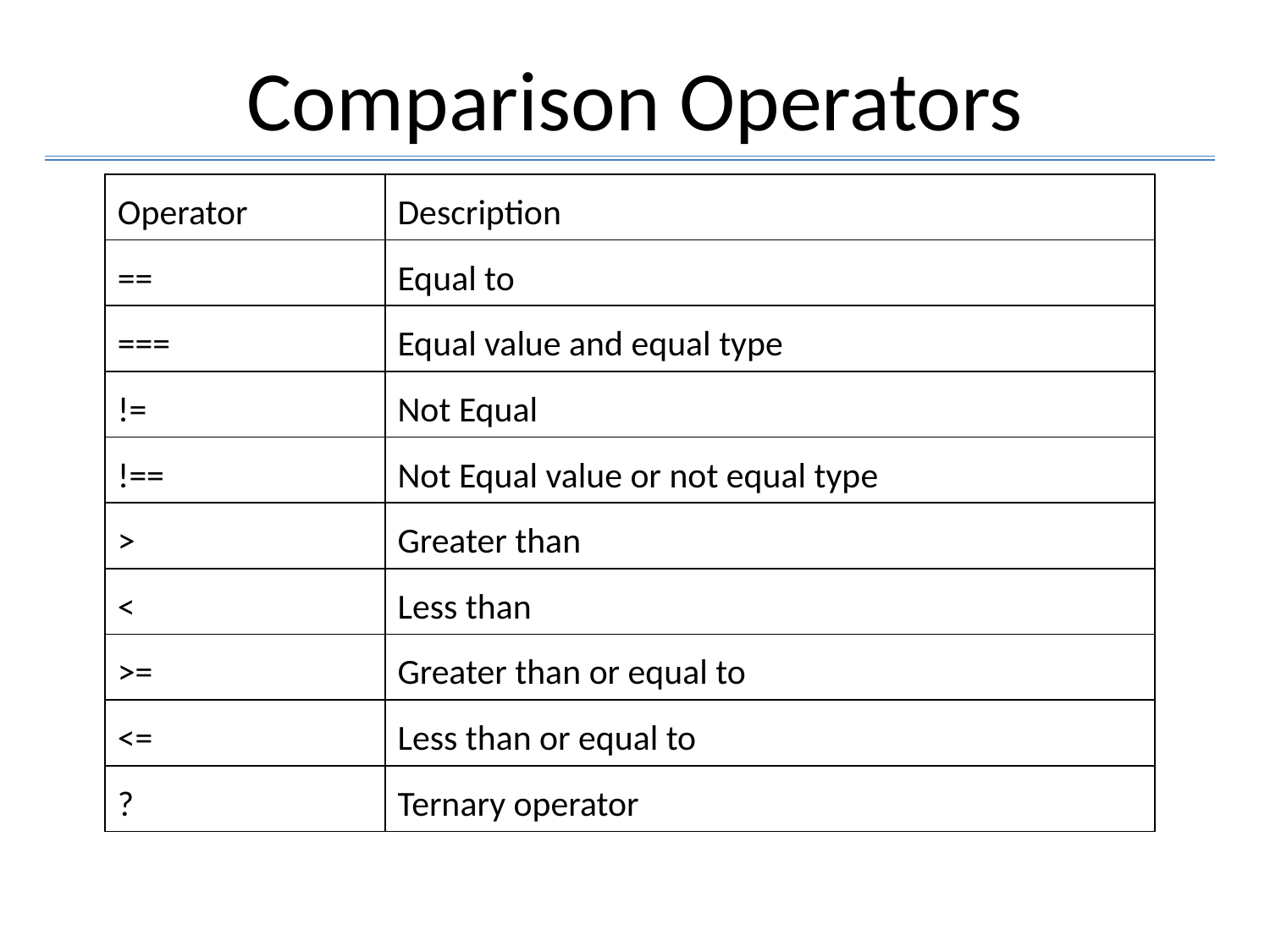

# Comparison Operators
| Operator | Description |
| --- | --- |
| == | Equal to |
| === | Equal value and equal type |
| != | Not Equal |
| !== | Not Equal value or not equal type |
| > | Greater than |
| < | Less than |
| >= | Greater than or equal to |
| <= | Less than or equal to |
| ? | Ternary operator |